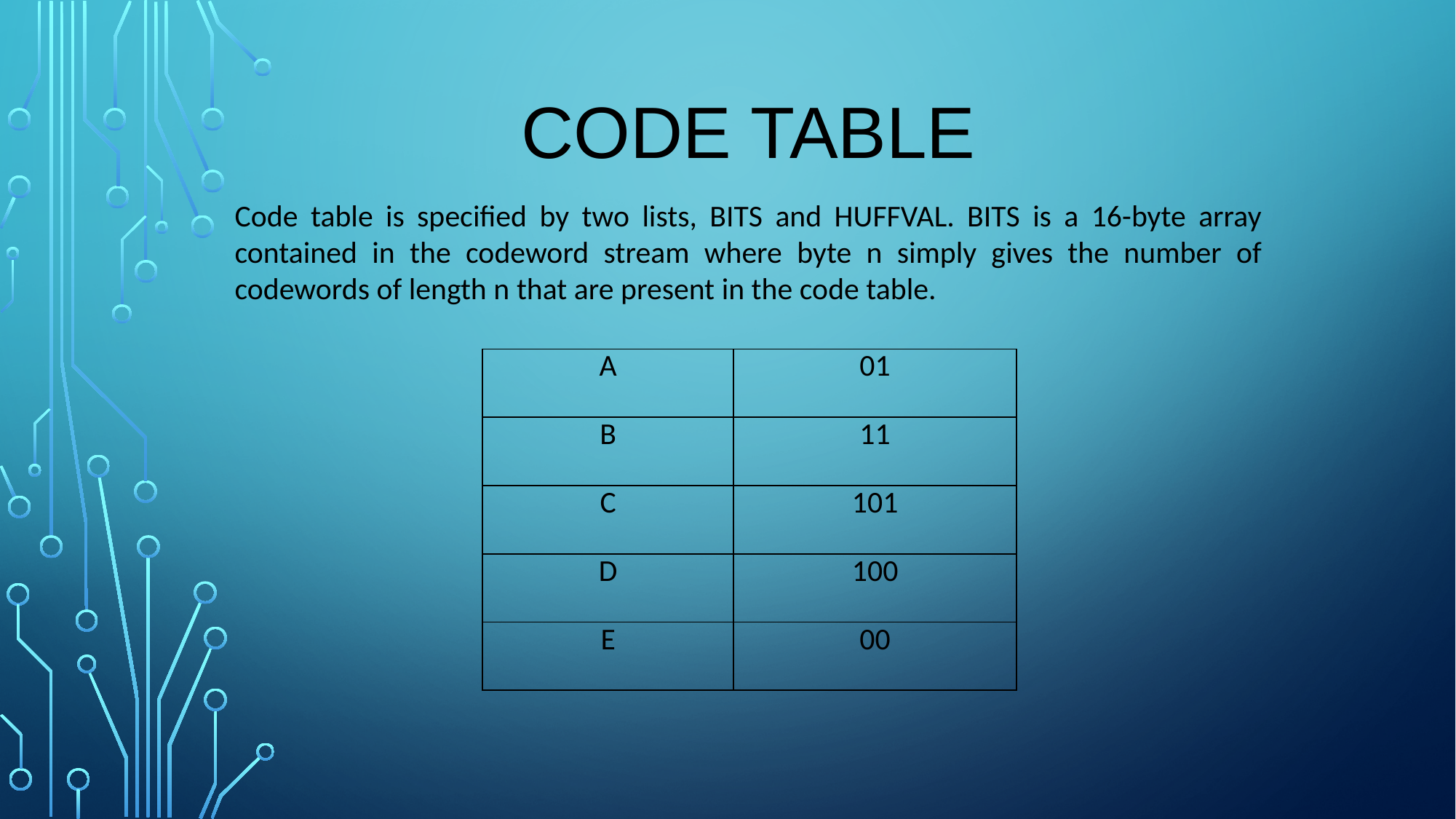

# CODE TABLE
Code table is specified by two lists, BITS and HUFFVAL. BITS is a 16-byte array contained in the codeword stream where byte n simply gives the number of codewords of length n that are present in the code table.

| A | 01 |
| --- | --- |
| B | 11 |
| C | 101 |
| D | 100 |
| E | 00 |